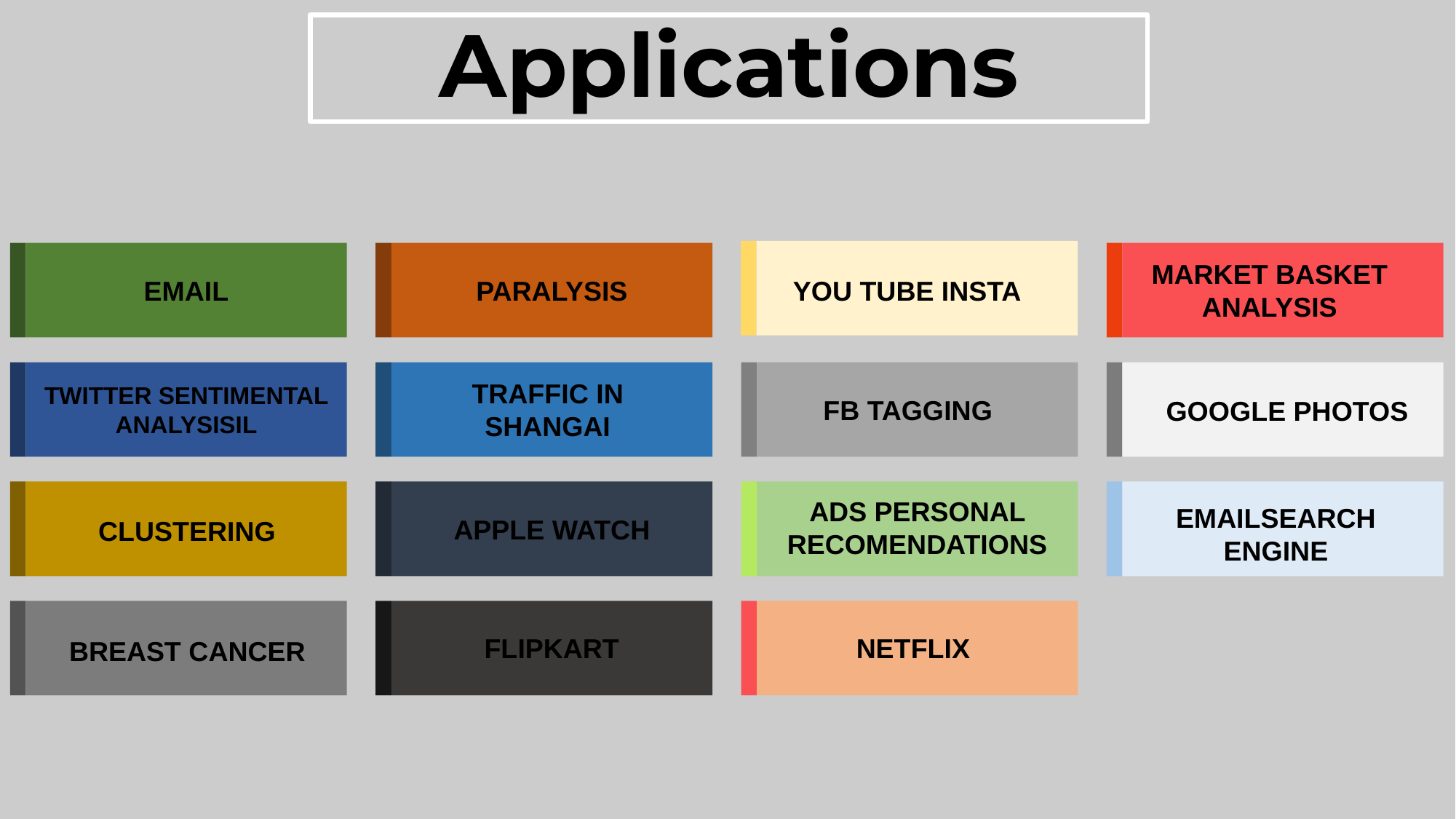

Applications

MARKET BASKET ANALYSIS
EMAIL
PARALYSIS
YOU TUBE INSTA

TRAFFIC IN SHANGAI
TWITTER SENTIMENTAL ANALYSISIL
FB TAGGING
GOOGLE PHOTOS

ADS PERSONAL RECOMENDATIONS
EMAILSEARCH ENGINE
APPLE WATCH
CLUSTERING

NETFLIX
FLIPKART
BREAST CANCER